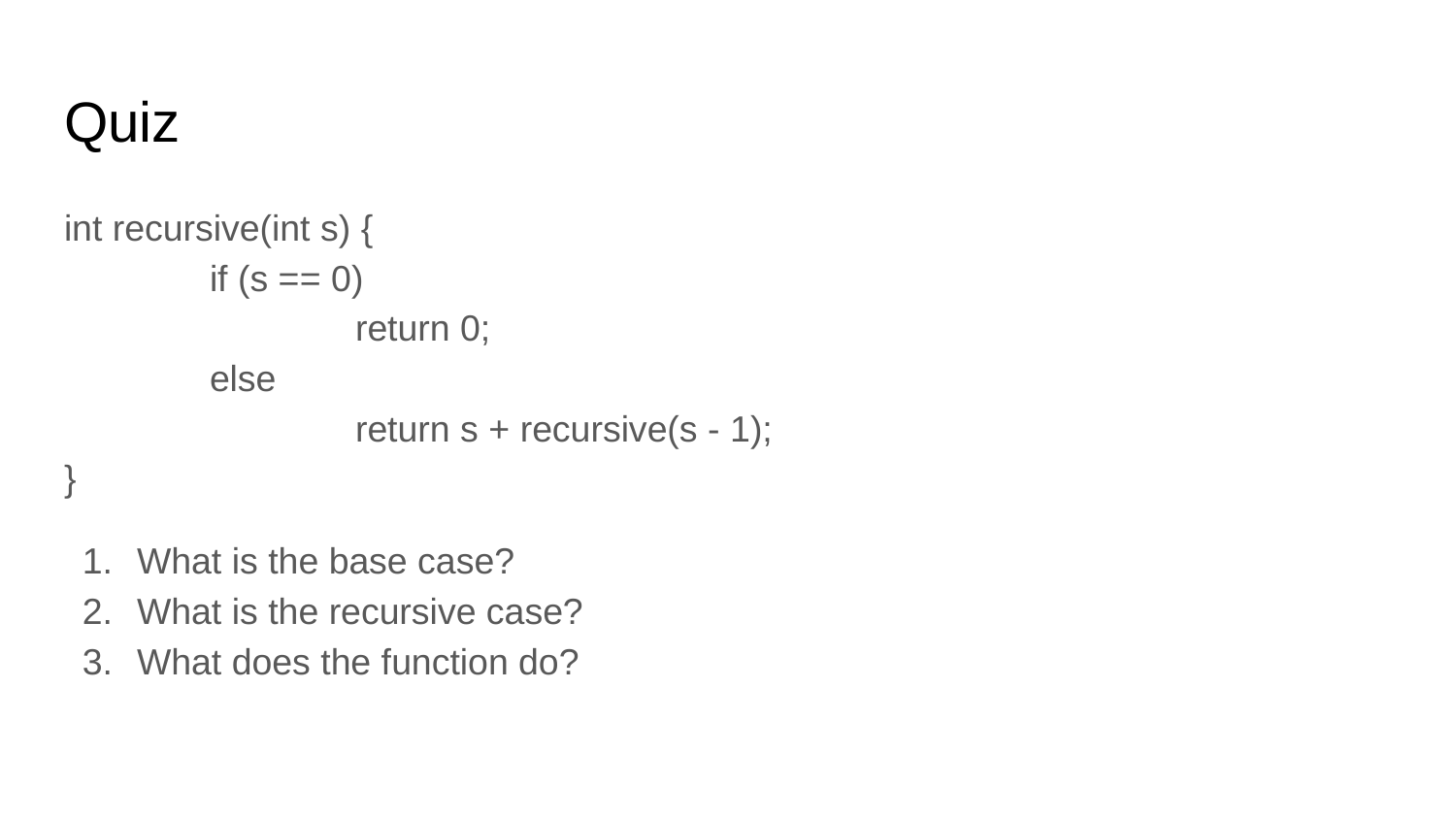

# Quiz
int recursive(int s) {
	if (s == 0)
		return 0;
	else
		return s + recursive(s - 1);
}
What is the base case?
What is the recursive case?
What does the function do?